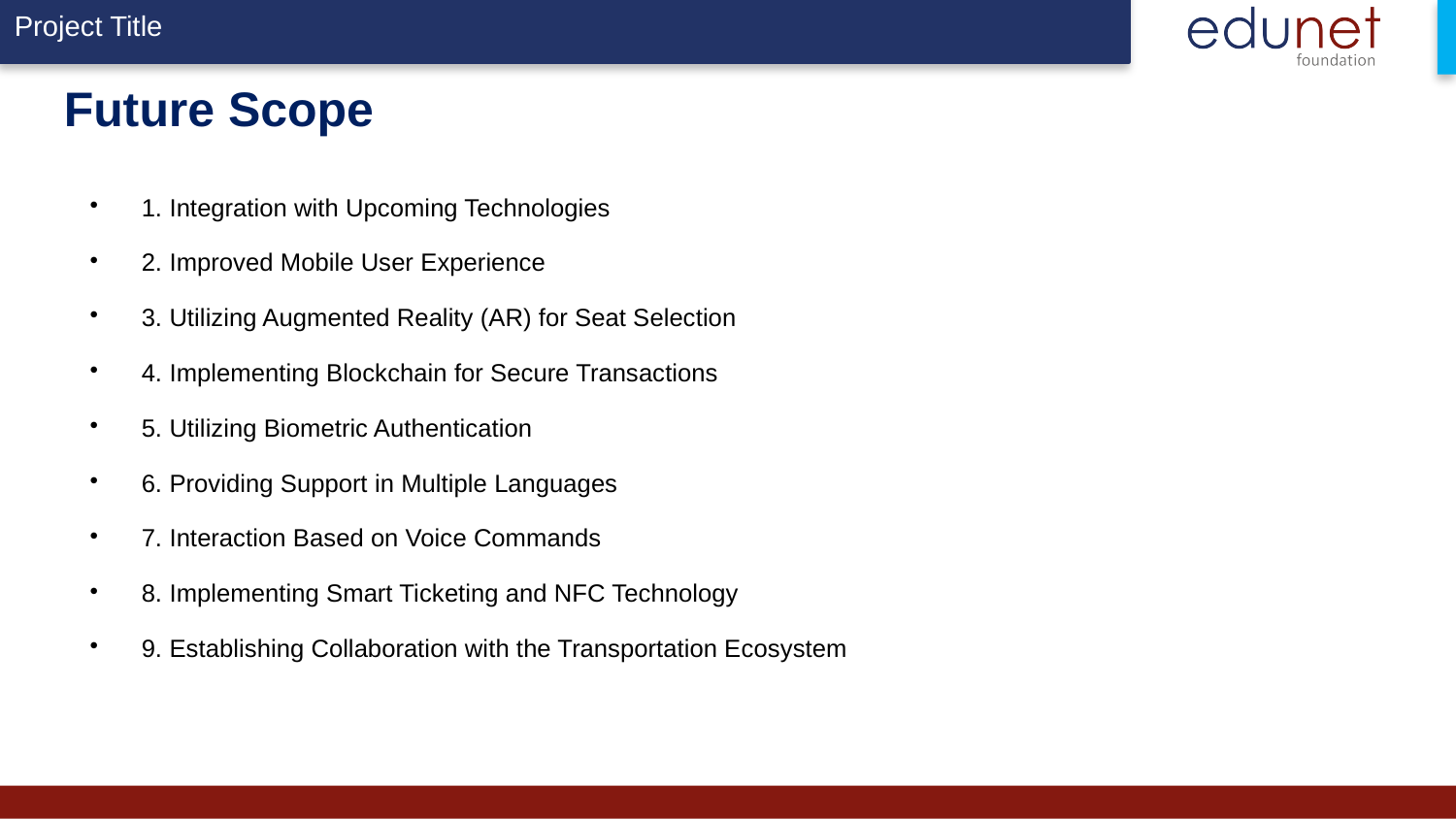

Future Scope
1. Integration with Upcoming Technologies
2. Improved Mobile User Experience
3. Utilizing Augmented Reality (AR) for Seat Selection
4. Implementing Blockchain for Secure Transactions
5. Utilizing Biometric Authentication
6. Providing Support in Multiple Languages
7. Interaction Based on Voice Commands
8. Implementing Smart Ticketing and NFC Technology
9. Establishing Collaboration with the Transportation Ecosystem